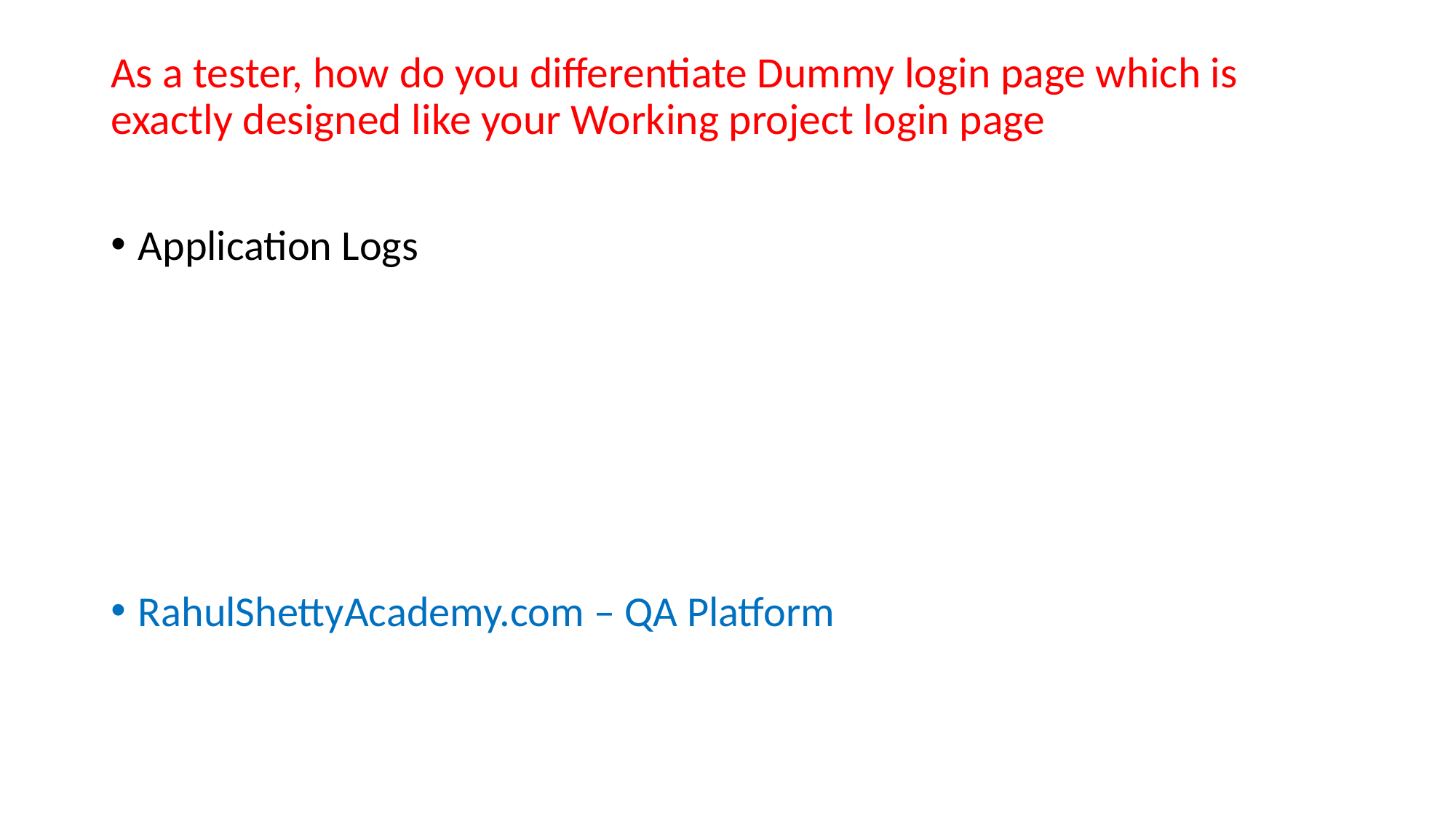

# As a tester, how do you differentiate Dummy login page which is exactly designed like your Working project login page
Application Logs

RahulShettyAcademy.com – QA Platform